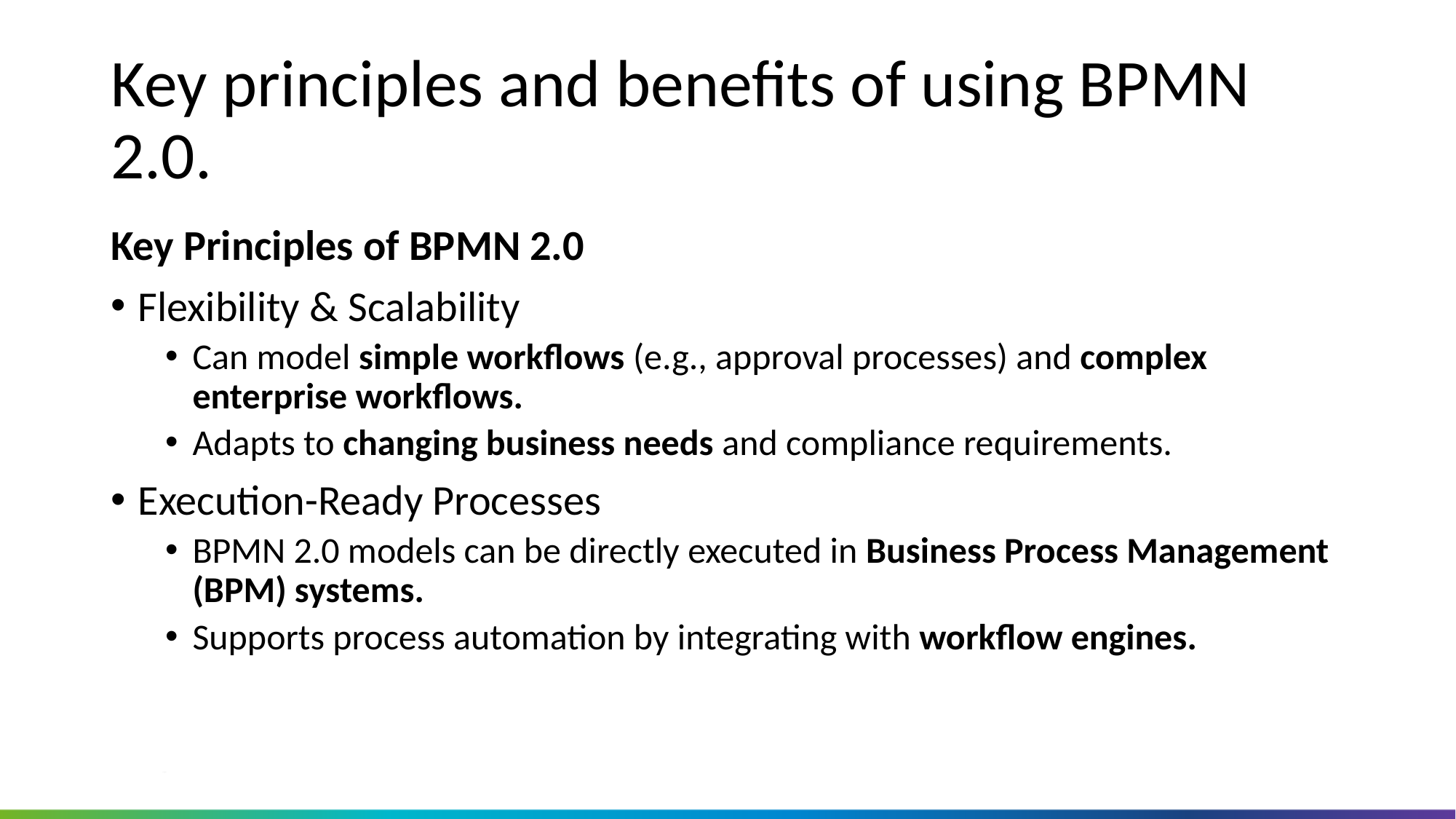

Key principles and benefits of using BPMN 2.0.
Key Principles of BPMN 2.0
Flexibility & Scalability
Can model simple workflows (e.g., approval processes) and complex enterprise workflows.
Adapts to changing business needs and compliance requirements.
Execution-Ready Processes
BPMN 2.0 models can be directly executed in Business Process Management (BPM) systems.
Supports process automation by integrating with workflow engines.